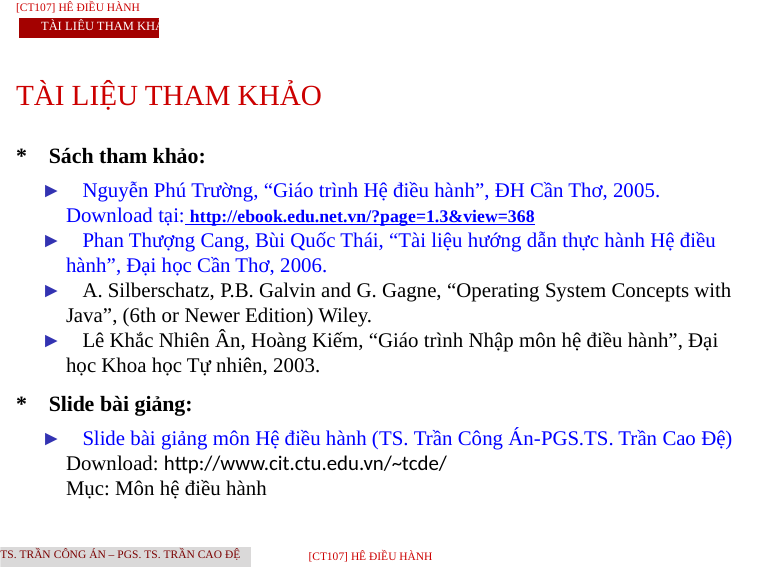

[CT107] Hê điều hành
Tài liêu tham khảo
TÀI LIỆU THAM KHẢO
*    Sách tham khảo:
►    Nguyễn Phú Trường, “Giáo trình Hệ điều hành”, ĐH Cần Thơ, 2005. Download tại: http://ebook.edu.net.vn/?page=1.3&view=368
►    Phan Thượng Cang, Bùi Quốc Thái, “Tài liệu hướng dẫn thực hành Hệ điều hành”, Đại học Cần Thơ, 2006.
►    A. Silberschatz, P.B. Galvin and G. Gagne, “Operating System Concepts with Java”, (6th or Newer Edition) Wiley.
►    Lê Khắc Nhiên Ân, Hoàng Kiếm, “Giáo trình Nhập môn hệ điều hành”, Đại học Khoa học Tự nhiên, 2003.
*    Slide bài giảng:
►    Slide bài giảng môn Hệ điều hành (TS. Trần Công Án-PGS.TS. Trần Cao Đệ)
Download: http://www.cit.ctu.edu.vn/~tcde/
Mục: Môn hệ điều hành
TS. Trần Công Án – PGS. TS. Trần Cao Đệ
[CT107] Hê điều hành